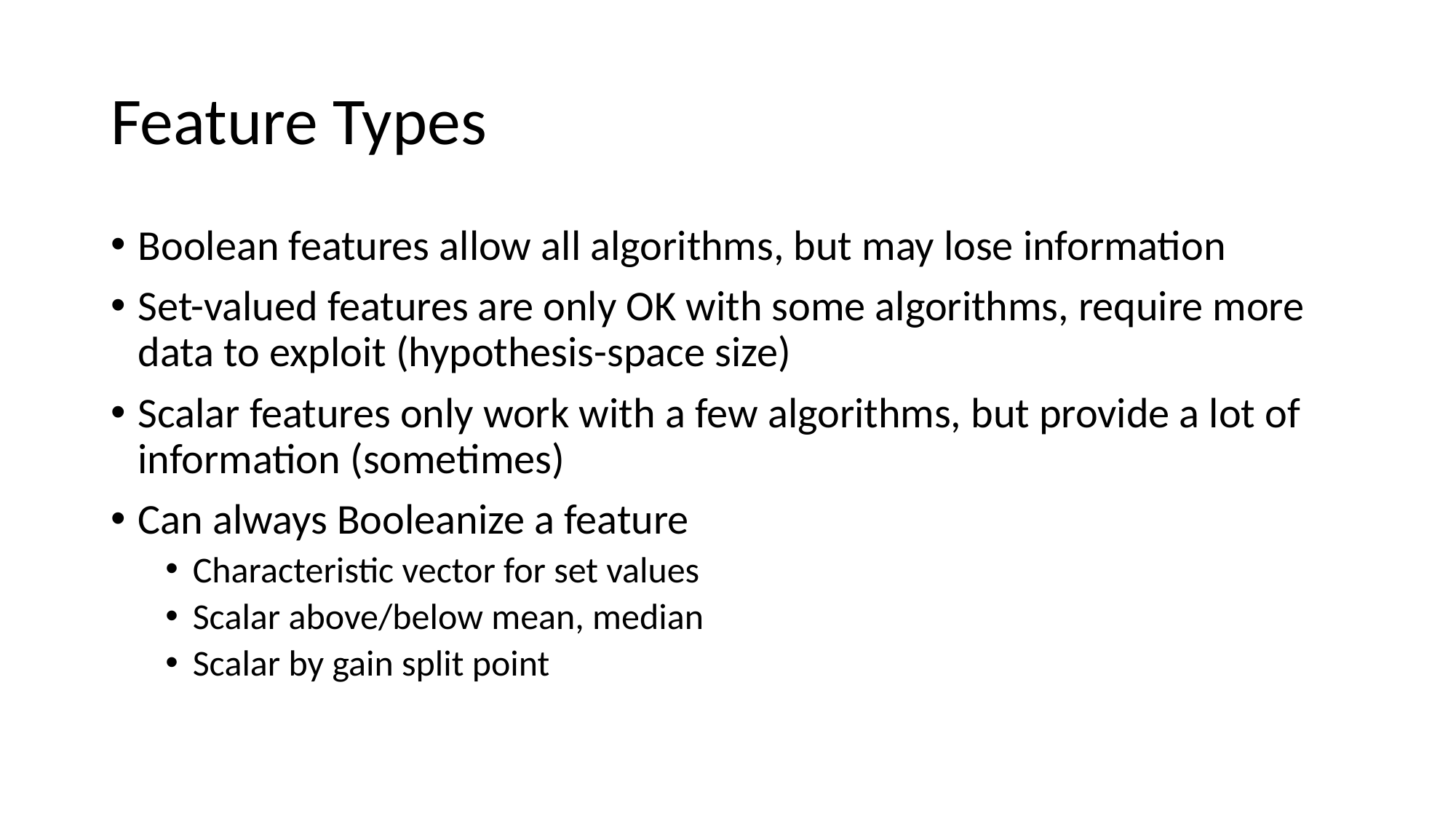

# Feature Types
Boolean features allow all algorithms, but may lose information
Set-valued features are only OK with some algorithms, require more data to exploit (hypothesis-space size)
Scalar features only work with a few algorithms, but provide a lot of information (sometimes)
Can always Booleanize a feature
Characteristic vector for set values
Scalar above/below mean, median
Scalar by gain split point